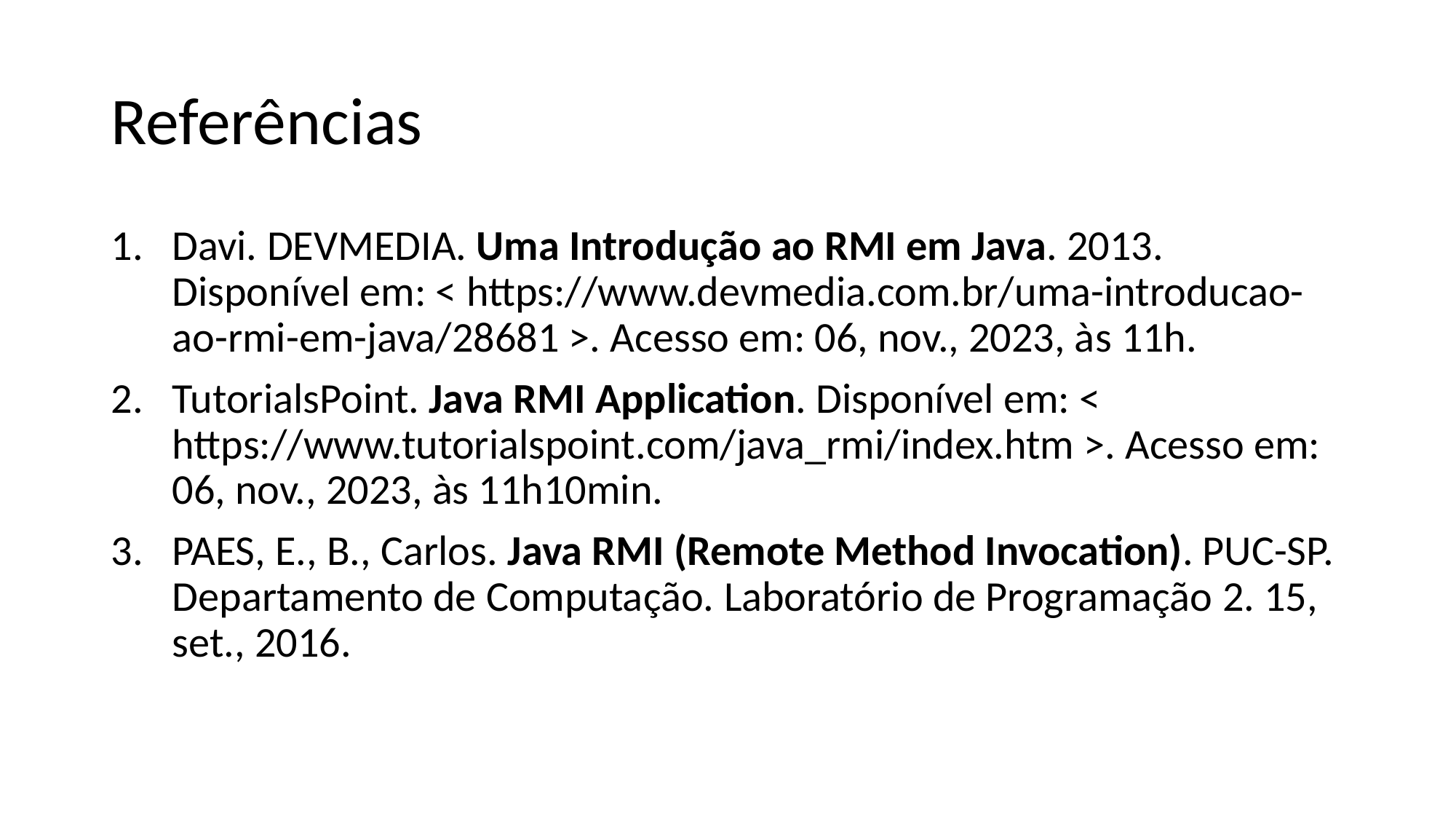

# Referências
Davi. DEVMEDIA. Uma Introdução ao RMI em Java. 2013. Disponível em: < https://www.devmedia.com.br/uma-introducao-ao-rmi-em-java/28681 >. Acesso em: 06, nov., 2023, às 11h.
TutorialsPoint. Java RMI Application. Disponível em: < https://www.tutorialspoint.com/java_rmi/index.htm >. Acesso em: 06, nov., 2023, às 11h10min.
PAES, E., B., Carlos. Java RMI (Remote Method Invocation). PUC-SP. Departamento de Computação. Laboratório de Programação 2. 15, set., 2016.